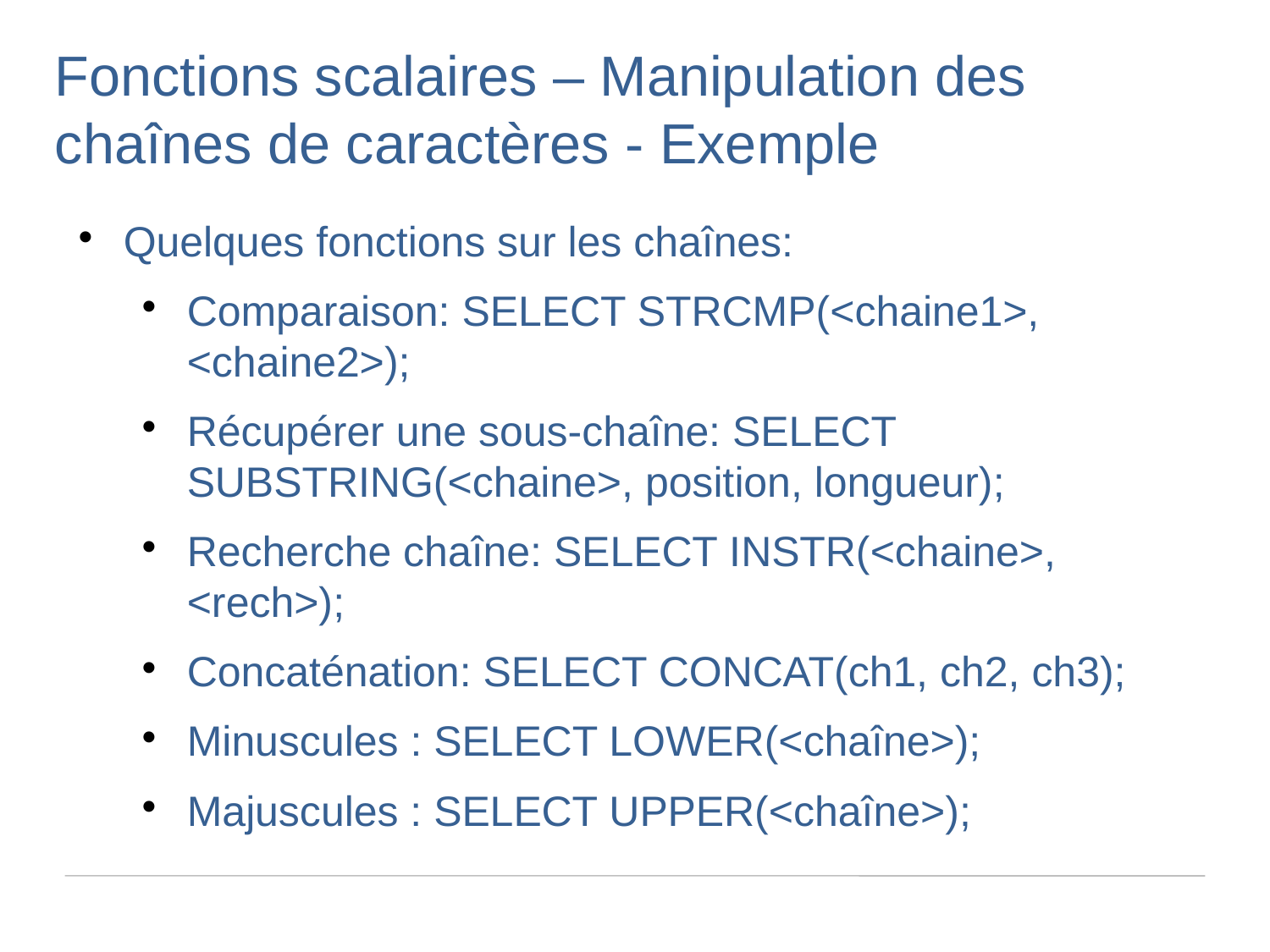

Fonctions scalaires – Manipulation des chaînes de caractères - Exemple

Quelques fonctions sur les chaînes:
Comparaison: SELECT STRCMP(<chaine1>, <chaine2>);
Récupérer une sous-chaîne: SELECT SUBSTRING(<chaine>, position, longueur);
Recherche chaîne: SELECT INSTR(<chaine>, <rech>);
Concaténation: SELECT CONCAT(ch1, ch2, ch3);
Minuscules : SELECT LOWER(<chaîne>);
Majuscules : SELECT UPPER(<chaîne>);